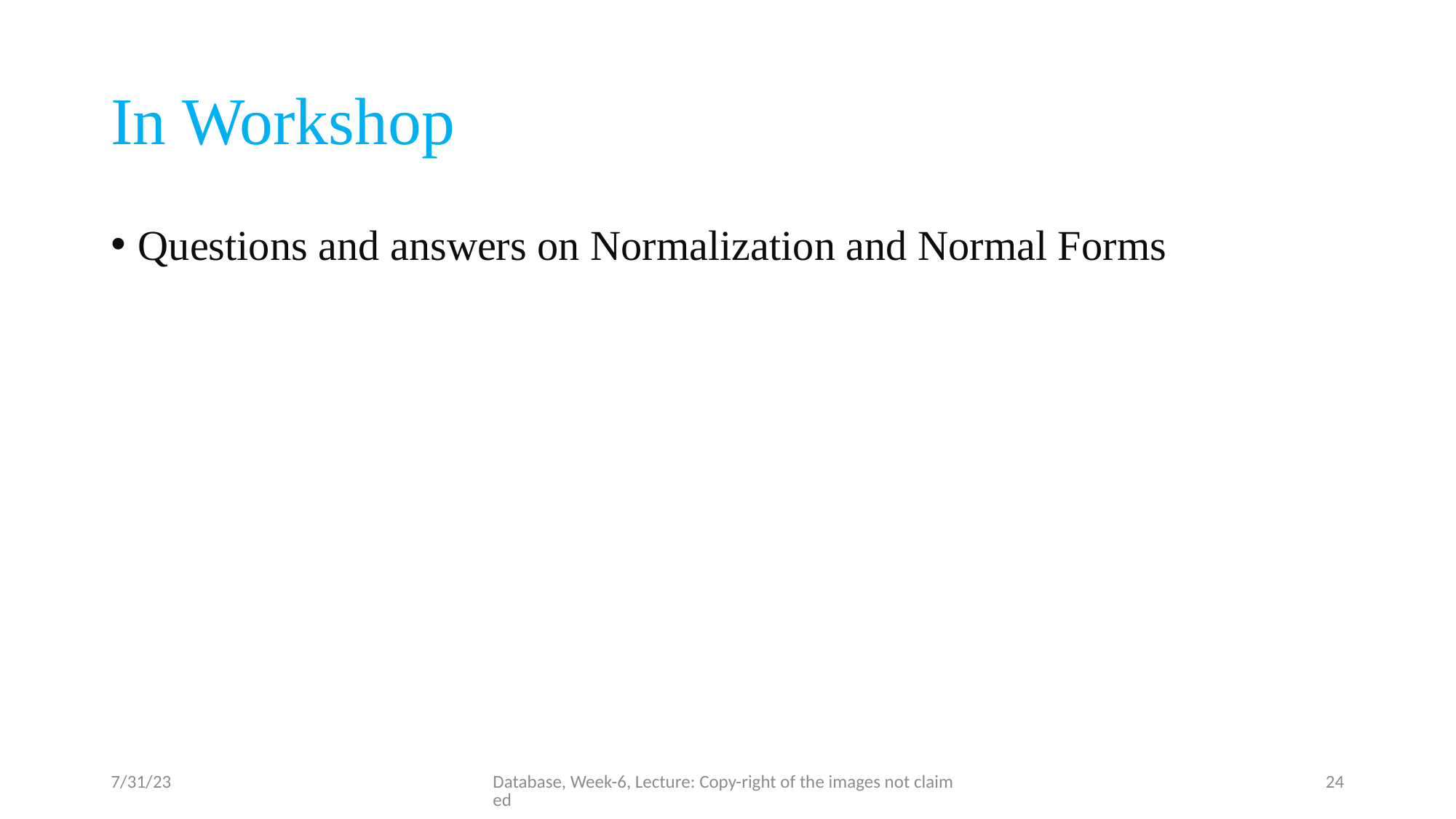

# In Workshop
Questions and answers on Normalization and Normal Forms
7/31/23
Database, Week-6, Lecture: Copy-right of the images not claimed
24